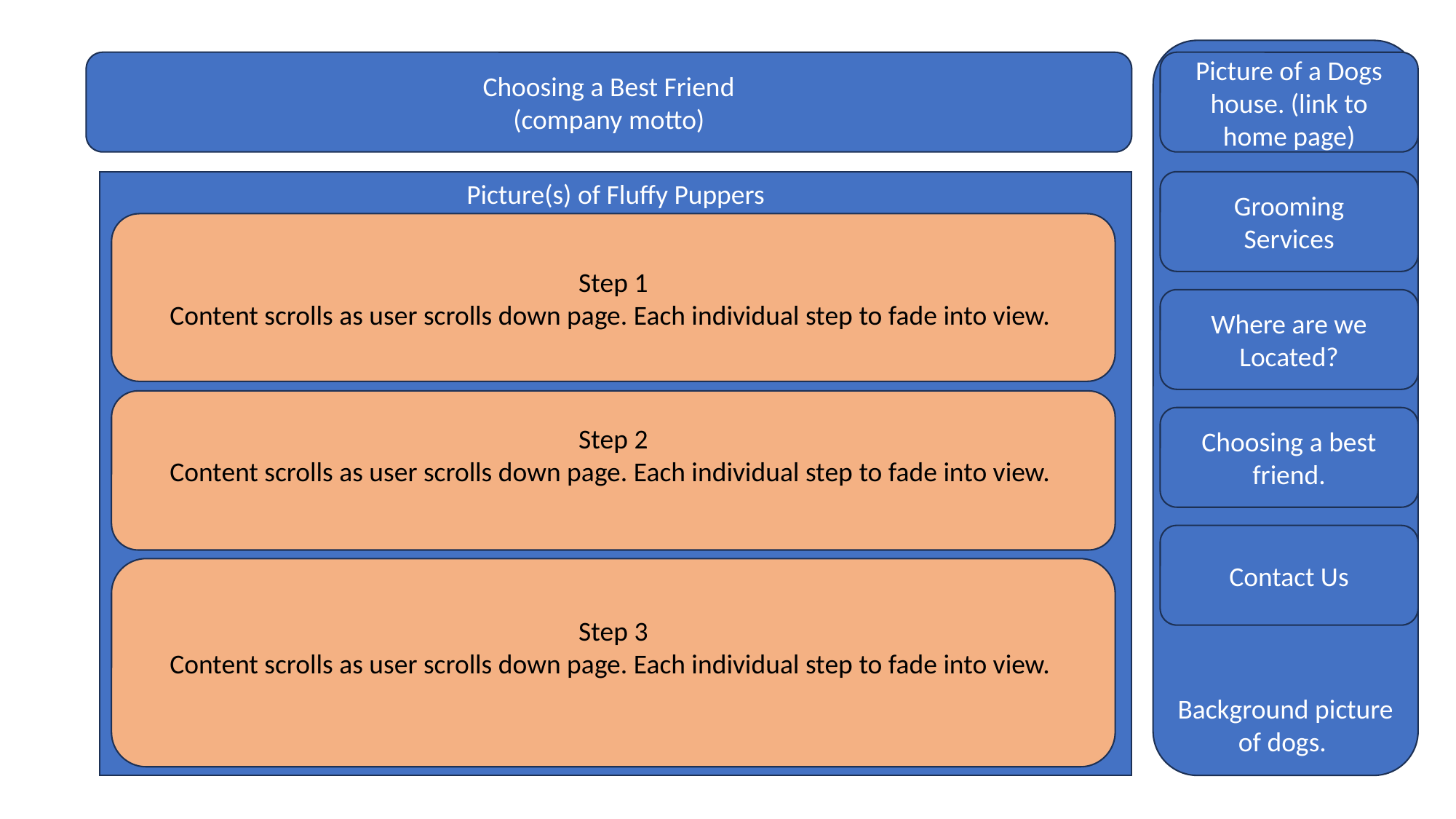

Background picture of dogs.
Picture of a Dogs house. (link to home page)
Choosing a Best Friend
(company motto)
Picture(s) of Fluffy Puppers
Grooming
Services
Step 1
Content scrolls as user scrolls down page. Each individual step to fade into view.
Where are we Located?
Step 2
Content scrolls as user scrolls down page. Each individual step to fade into view.

Choosing a best friend.
Contact Us
Step 3
Content scrolls as user scrolls down page. Each individual step to fade into view.